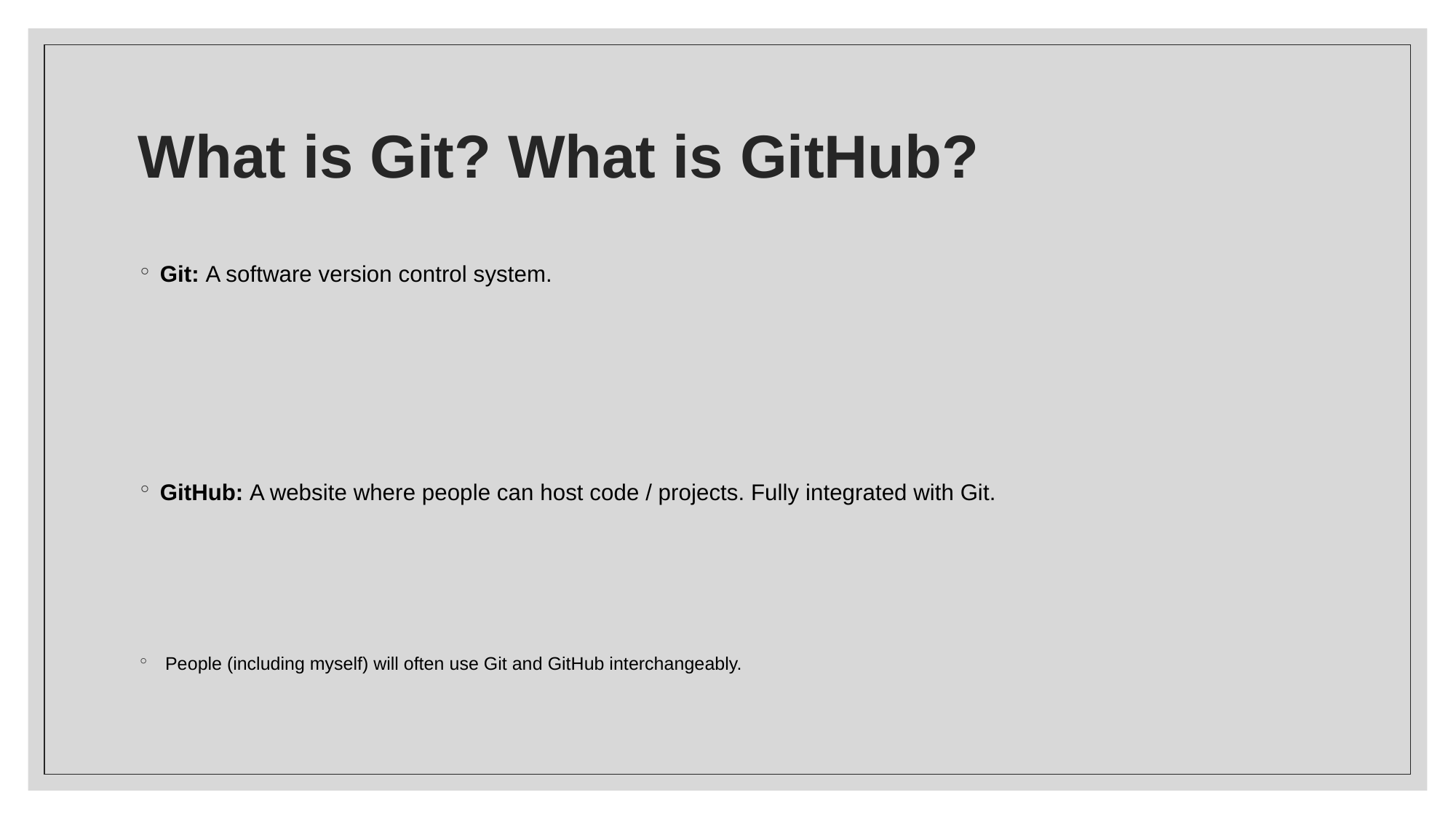

# What is Git? What is GitHub?
Git: A software version control system.

GitHub: A website where people can host code / projects. Fully integrated with Git.

 People (including myself) will often use Git and GitHub interchangeably.